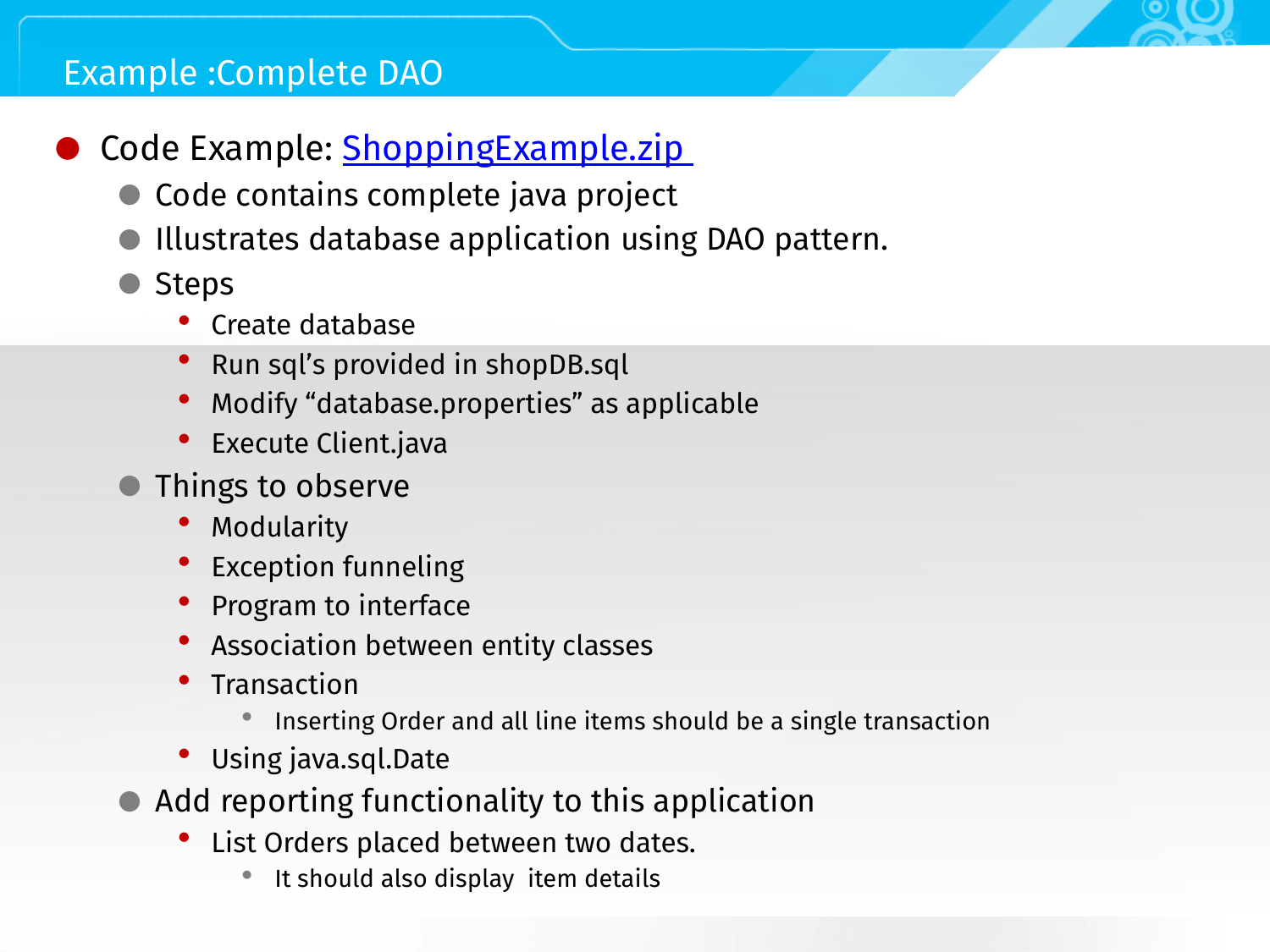

# Example :Complete DAO
Code Example: ShoppingExample.zip
Code contains complete java project
Illustrates database application using DAO pattern.
Steps
Create database
Run sql’s provided in shopDB.sql
Modify “database.properties” as applicable
Execute Client.java
Things to observe
Modularity
Exception funneling
Program to interface
Association between entity classes
Transaction
Inserting Order and all line items should be a single transaction
Using java.sql.Date
Add reporting functionality to this application
List Orders placed between two dates.
It should also display  item details